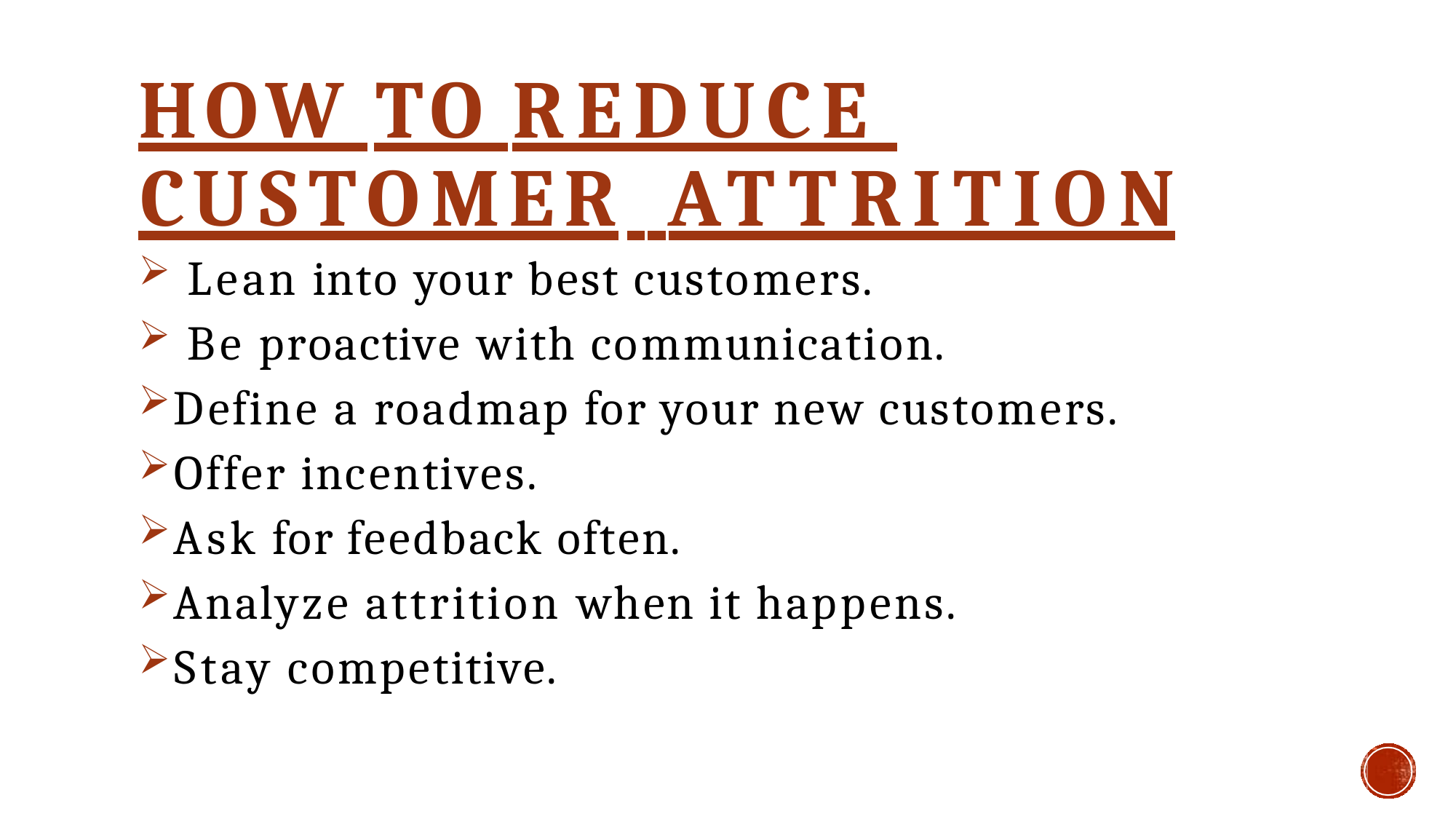

# HOW TO REDUCE  CUSTOMER  ATTRITION
Lean into your best customers.
Be proactive with communication.
Define a roadmap for your new customers.
Offer incentives.
Ask for feedback often.
Analyze attrition when it happens.
Stay competitive.